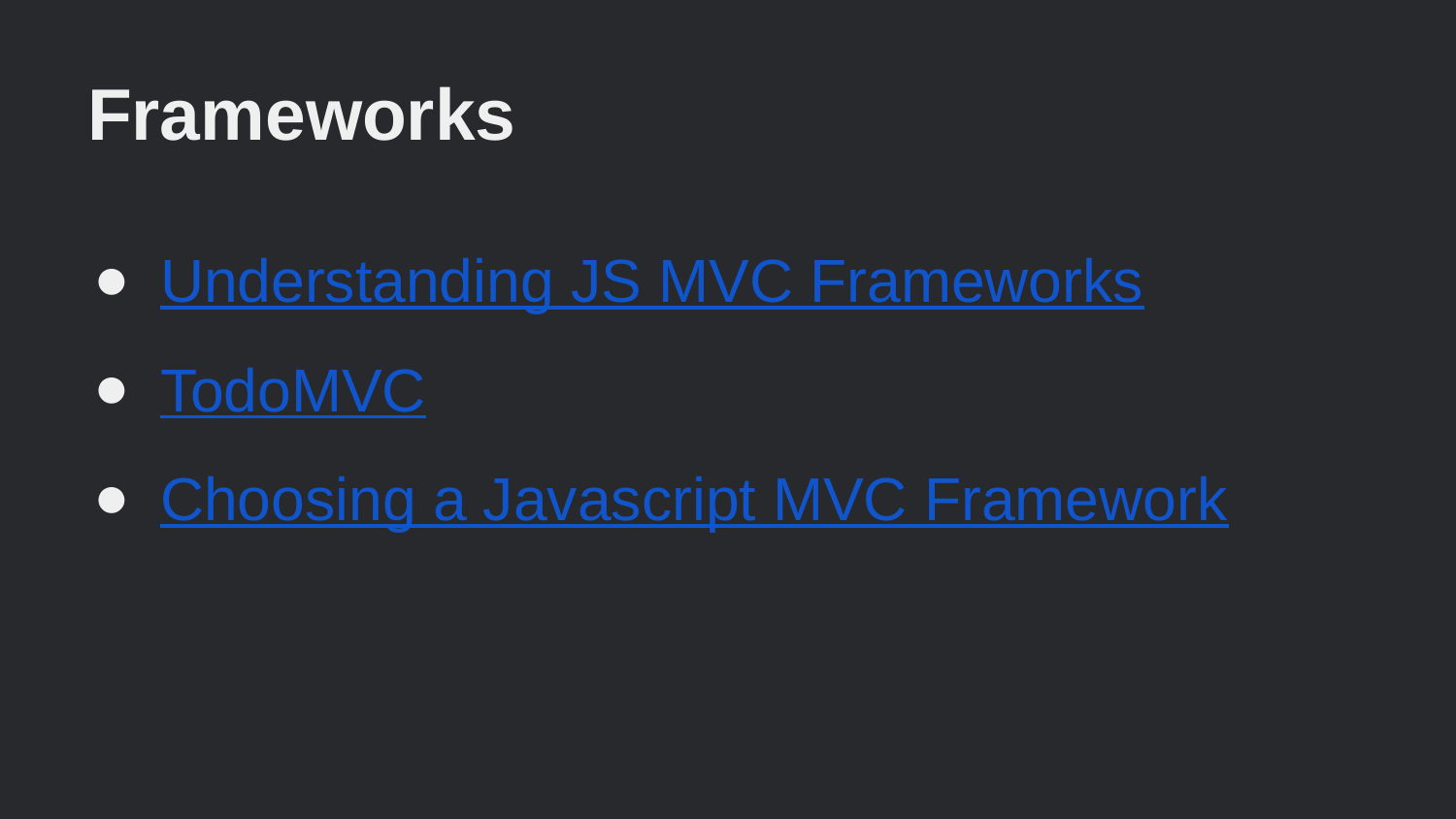

# Frameworks
Understanding JS MVC Frameworks
TodoMVC
Choosing a Javascript MVC Framework